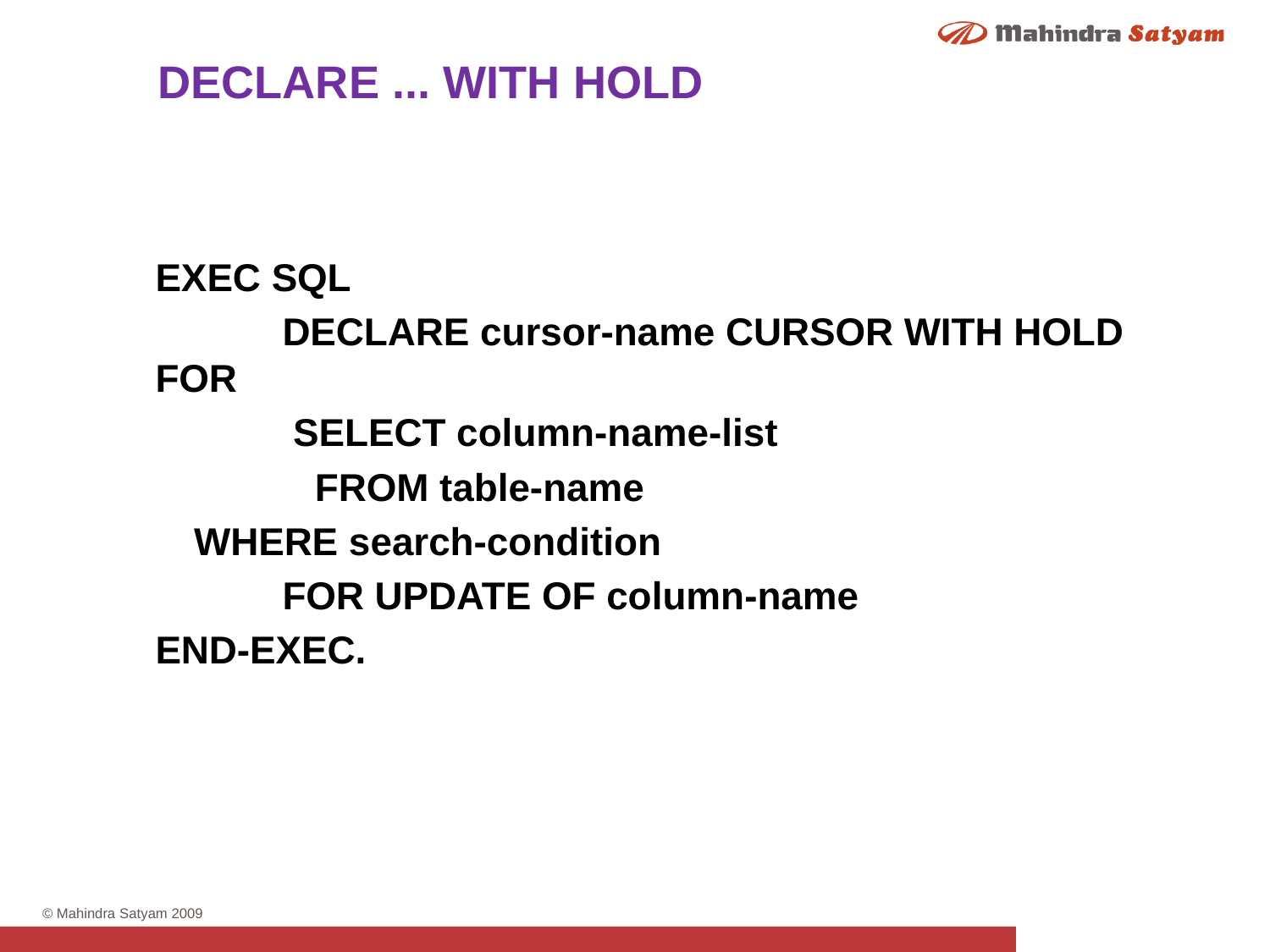

DECLARE ... WITH HOLD

	EXEC SQL
  		DECLARE cursor-name CURSOR WITH HOLD FOR
     	 SELECT column-name-list
     	   FROM table-name
        WHERE search-condition
		FOR UPDATE OF column-name
	END-EXEC.